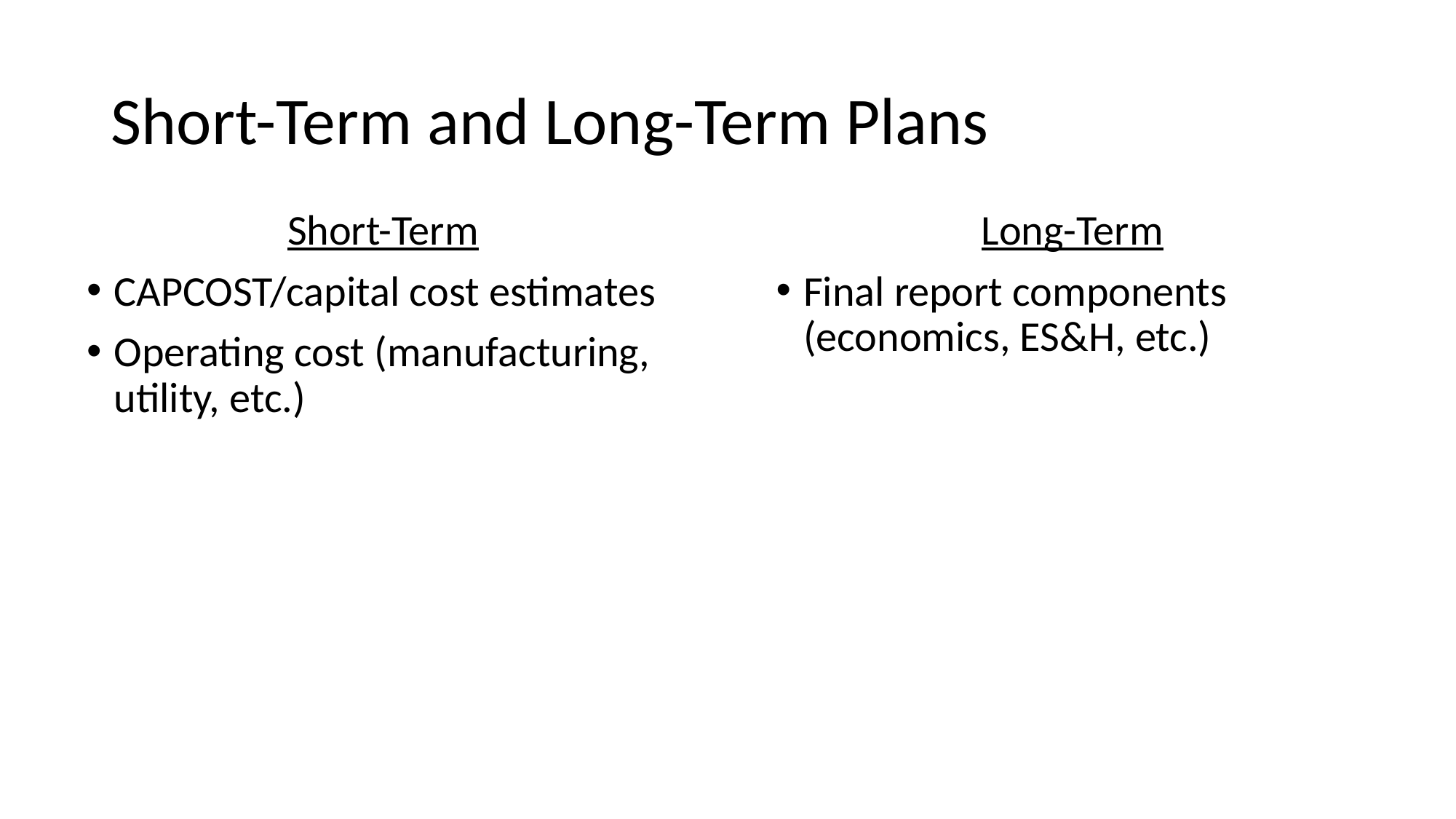

# Short-Term and Long-Term Plans
Short-Term
CAPCOST/capital cost estimates
Operating cost (manufacturing, utility, etc.)

Long-Term
Final report components (economics, ES&H, etc.)